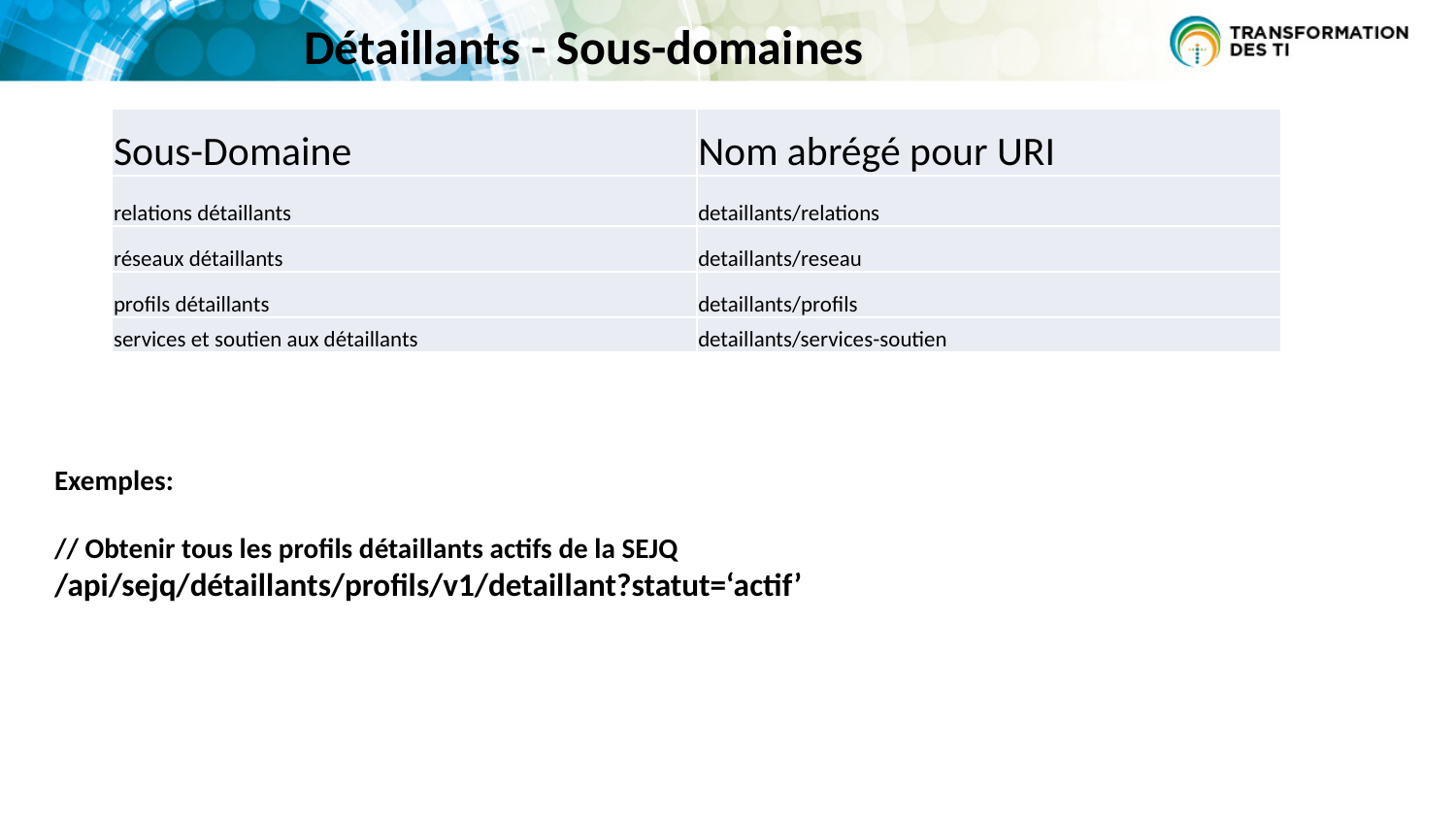

Détaillants - Sous-domaines
| Sous-Domaine | Nom abrégé pour URI |
| --- | --- |
| relations détaillants | detaillants/relations |
| réseaux détaillants | detaillants/reseau |
| profils détaillants | detaillants/profils |
| services et soutien aux détaillants | detaillants/services-soutien |

Exemples:

// Obtenir tous les profils détaillants actifs de la SEJQ
/api/sejq/détaillants/profils/v1/detaillant?statut=‘actif’